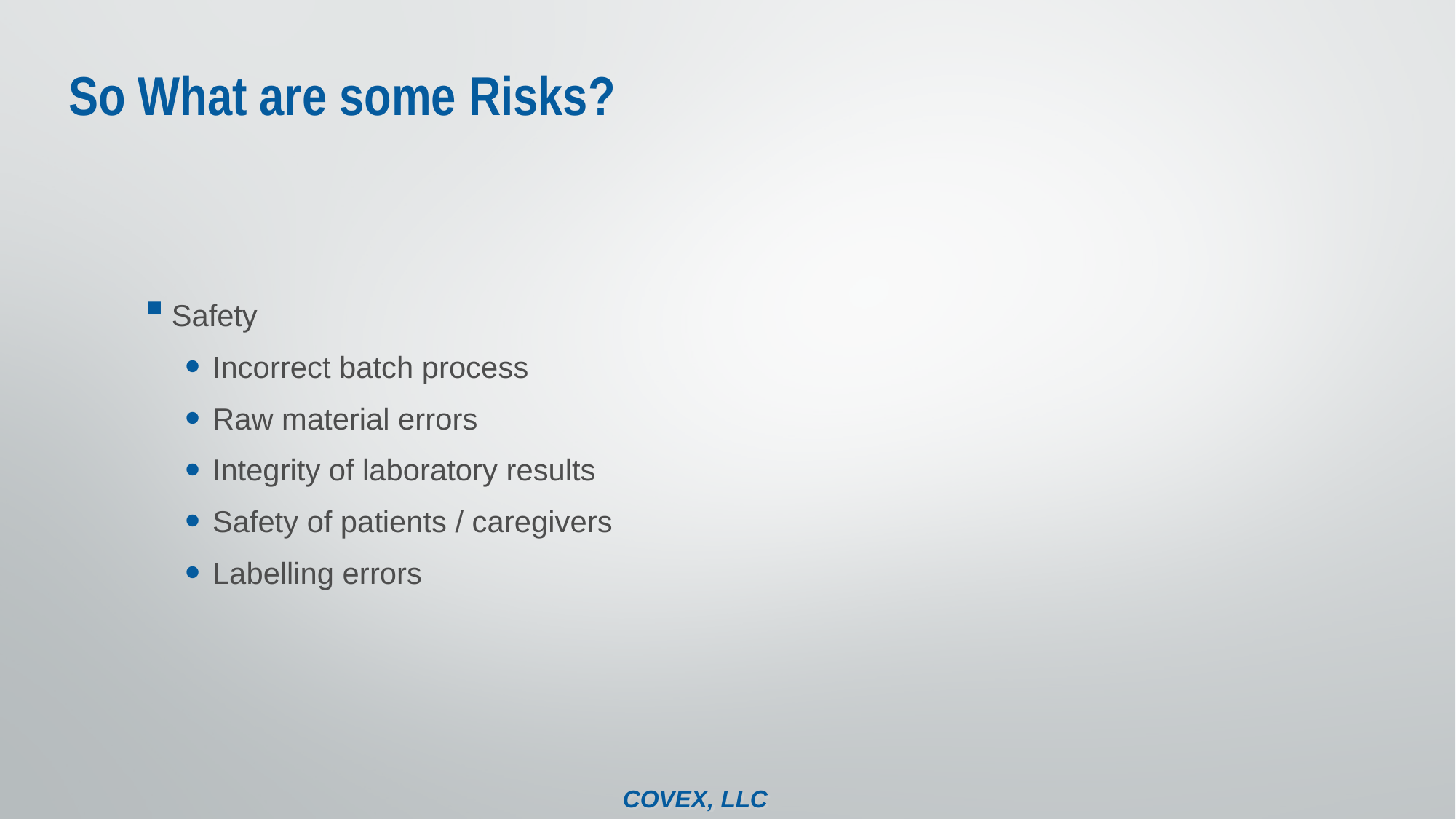

# So What are some Risks?
Safety
Incorrect batch process
Raw material errors
Integrity of laboratory results
Safety of patients / caregivers
Labelling errors